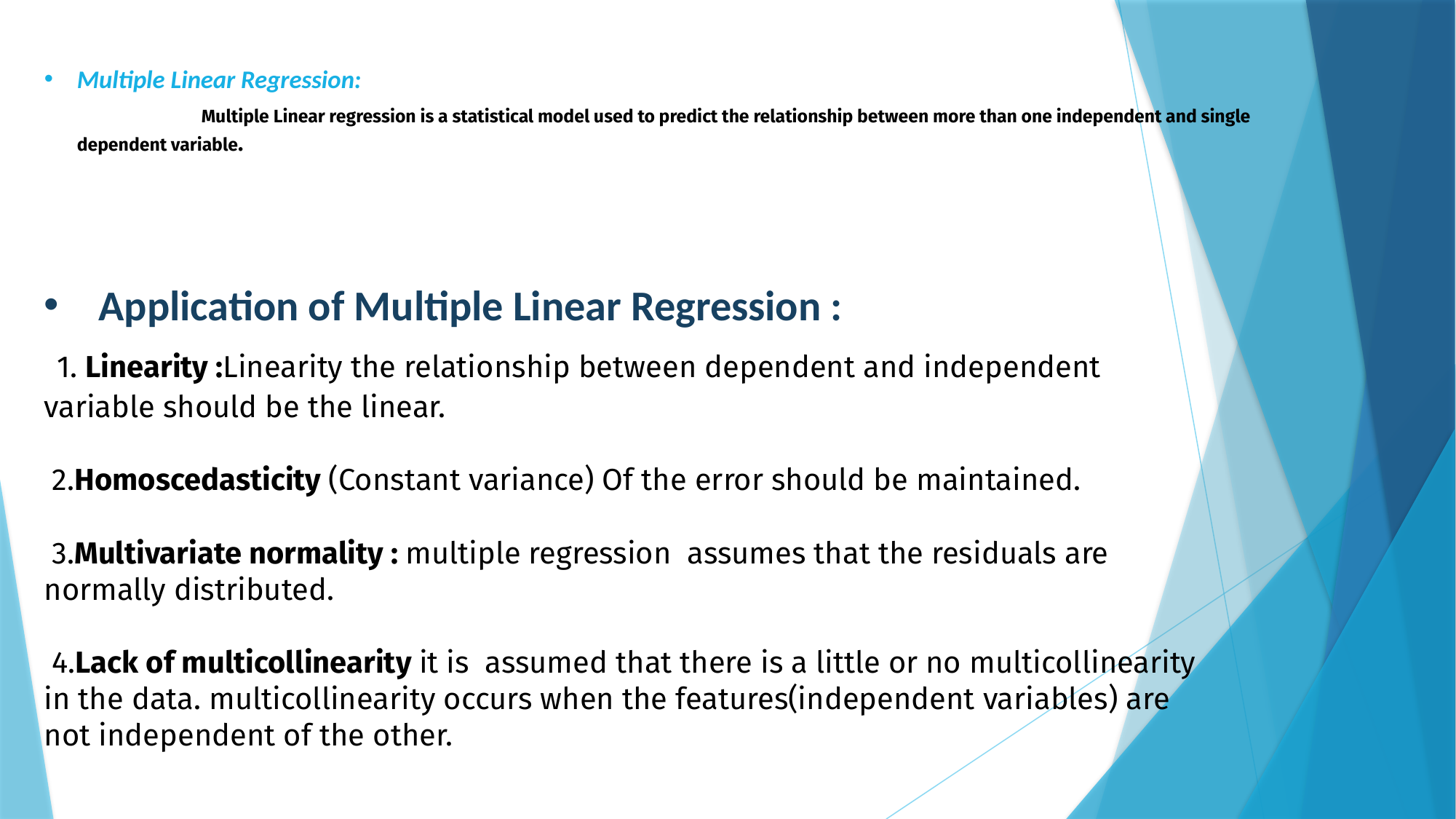

# Multiple Linear Regression: Multiple Linear regression is a statistical model used to predict the relationship between more than one independent and single dependent variable.
Application of Multiple Linear Regression :
 1. Linearity :Linearity the relationship between dependent and independent variable should be the linear.

 2.Homoscedasticity (Constant variance) Of the error should be maintained.

 3.Multivariate normality : multiple regression  assumes that the residuals are normally distributed.

 4.Lack of multicollinearity it is  assumed that there is a little or no multicollinearity in the data. multicollinearity occurs when the features(independent variables) are not independent of the other.